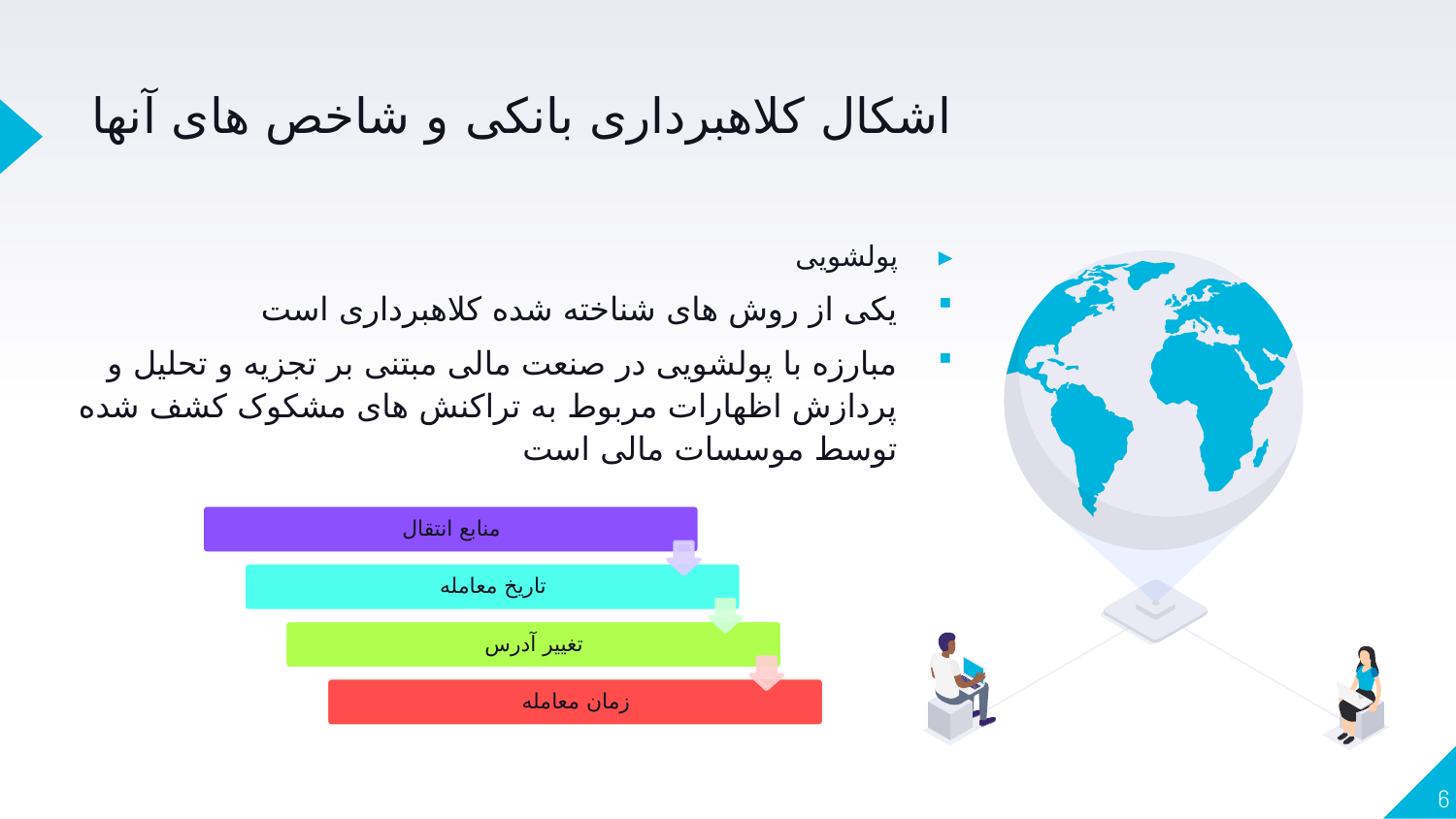

# اشکال کلاهبرداری بانکی و شاخص های آنها
پولشویی
یکی از روش های شناخته شده کلاهبرداری است
مبارزه با پولشویی در صنعت مالی مبتنی بر تجزیه و تحلیل و پردازش اظهارات مربوط به تراکنش های مشکوک کشف شده توسط موسسات مالی است

منابع انتقال
تاریخ معامله
تغییر آدرس
زمان معامله

6